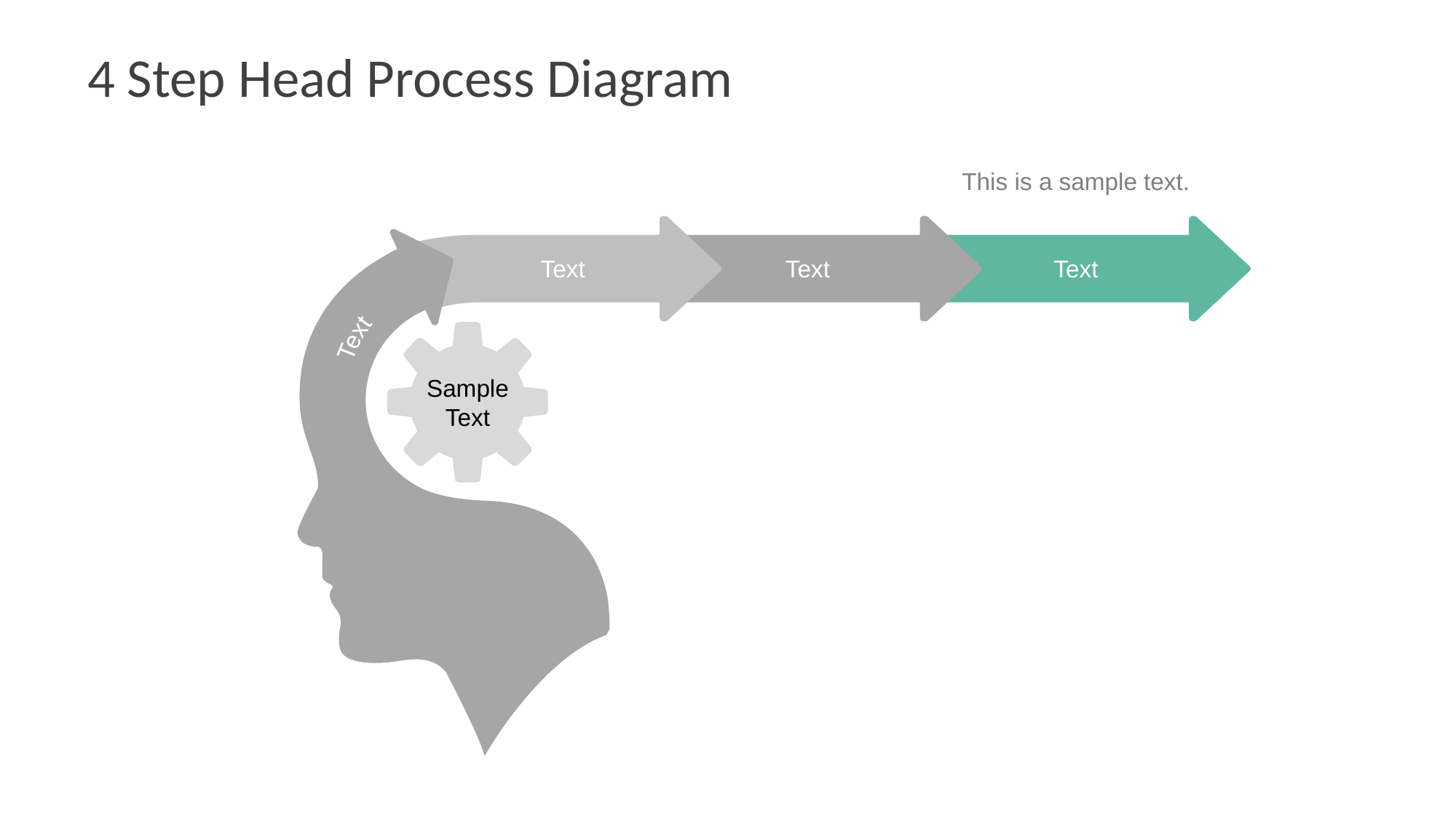

# 4 Step Head Process Diagram
This is a sample text.

Text
Text
Text
Text
Sample
Text